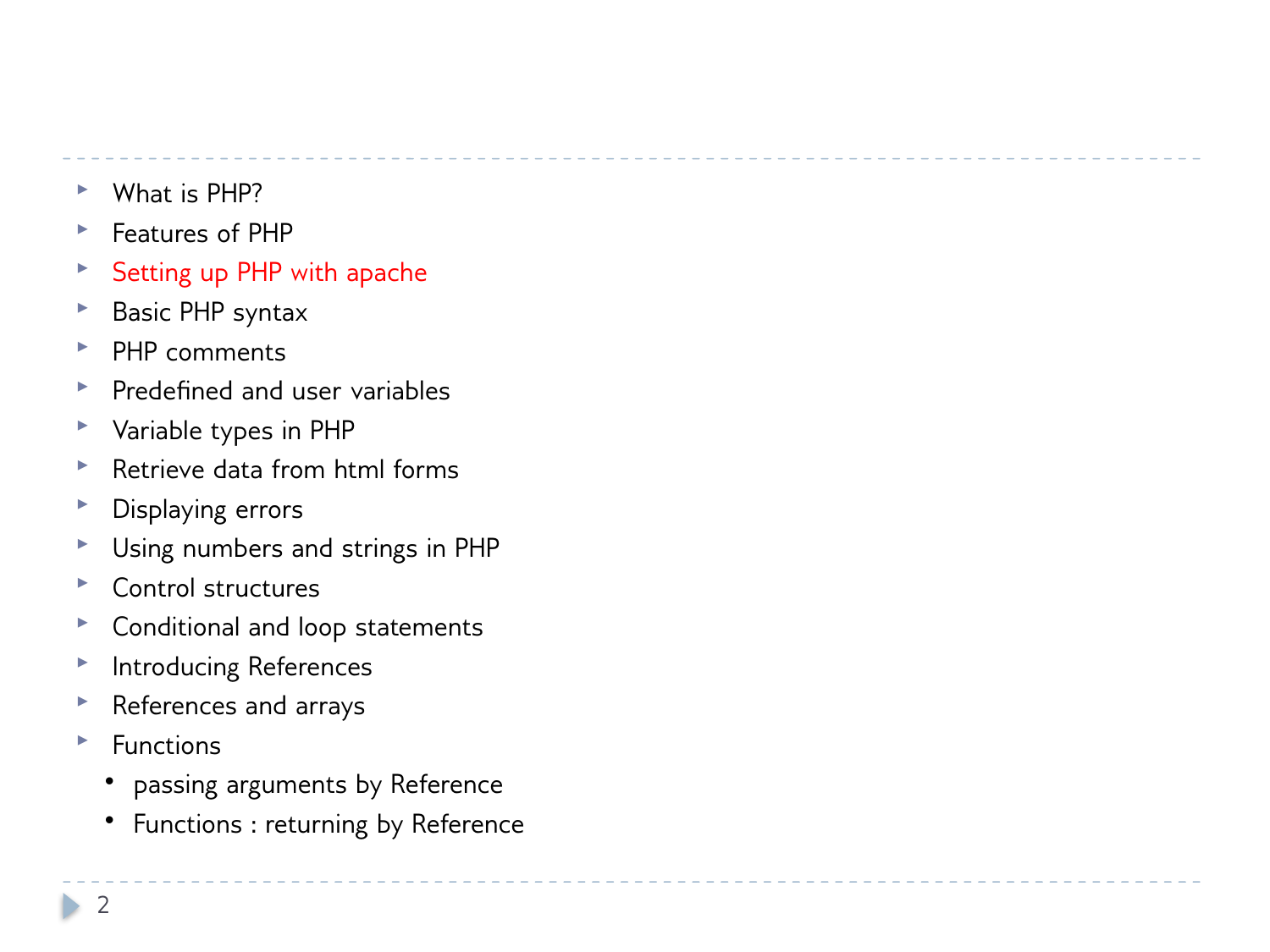

What is PHP?
Features of PHP
Setting up PHP with apache
Basic PHP syntax
PHP comments
Predefined and user variables
Variable types in PHP
Retrieve data from html forms
Displaying errors
Using numbers and strings in PHP
Control structures
Conditional and loop statements
Introducing References
References and arrays
Functions
passing arguments by Reference
Functions : returning by Reference
2